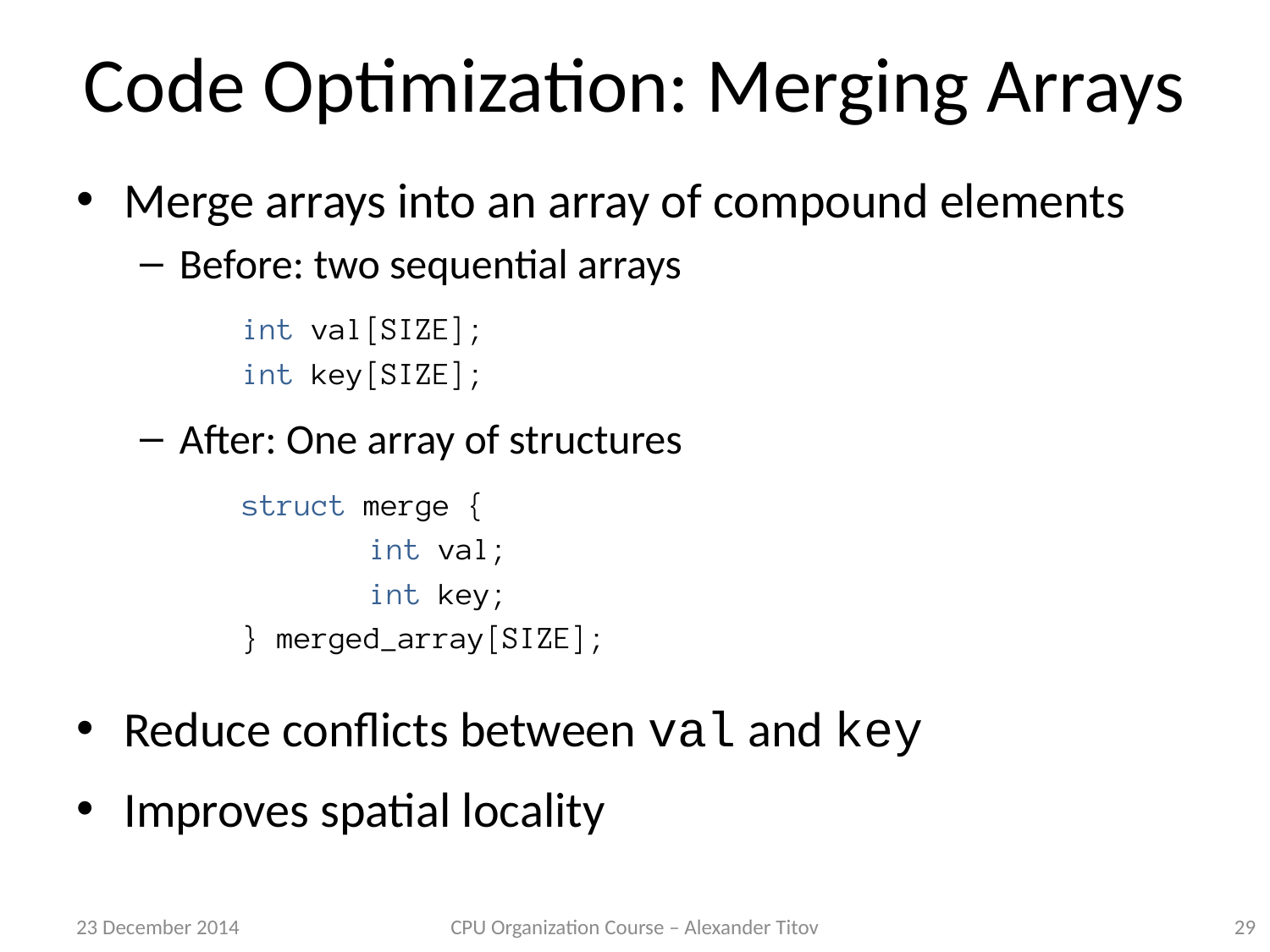

# Code Optimization: Merging Arrays
Merge arrays into an array of compound elements
Before: two sequential arrays
int val[SIZE];
int key[SIZE];
After: One array of structures
struct merge {
	int val;
	int key;
} merged_array[SIZE];
Reduce conflicts between val and key
Improves spatial locality
23 December 2014
CPU Organization Course – Alexander Titov
29